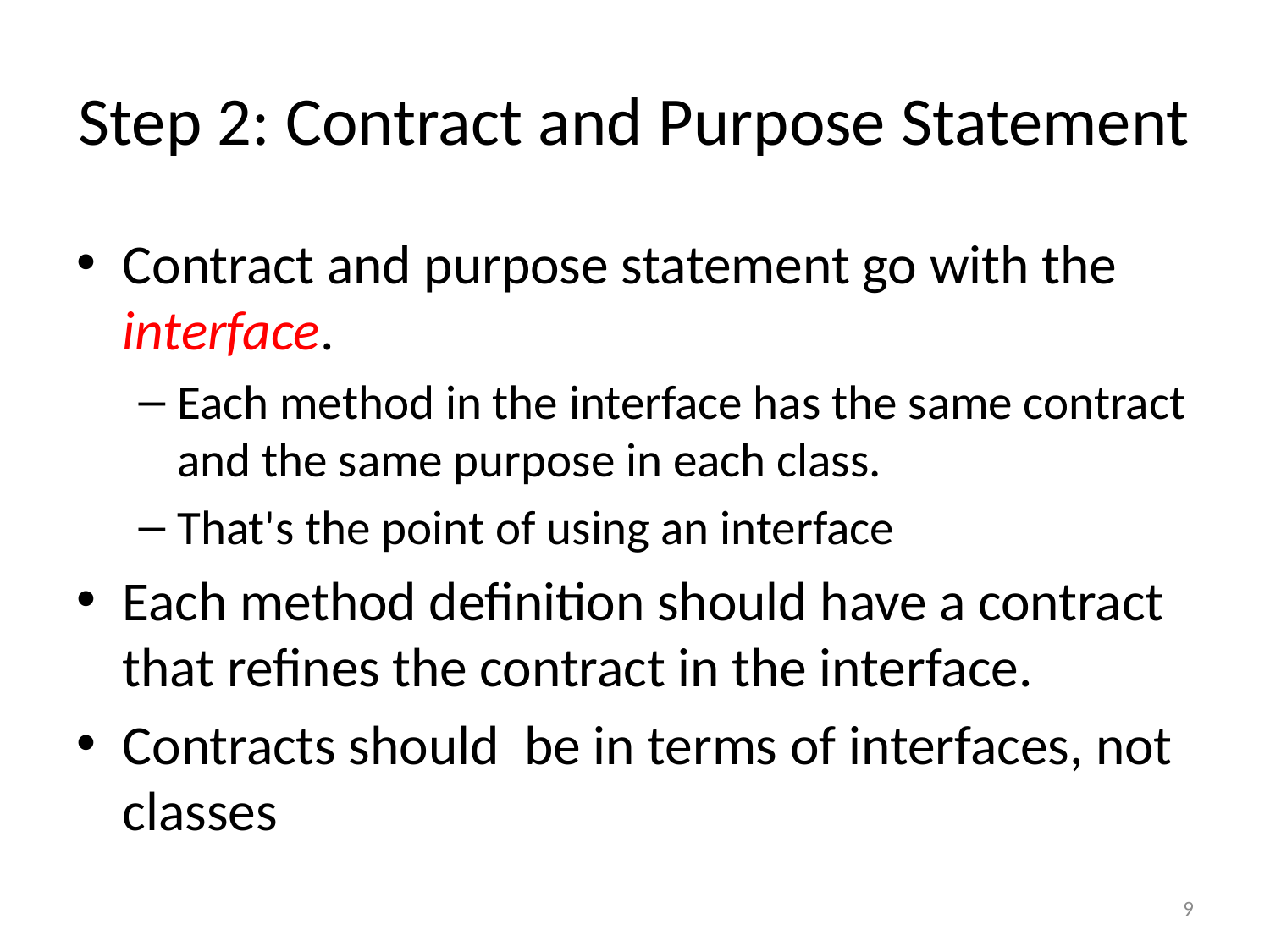

# Step 2: Contract and Purpose Statement
Contract and purpose statement go with the interface.
Each method in the interface has the same contract and the same purpose in each class.
That's the point of using an interface
Each method definition should have a contract that refines the contract in the interface.
Contracts should  be in terms of interfaces, not classes
9